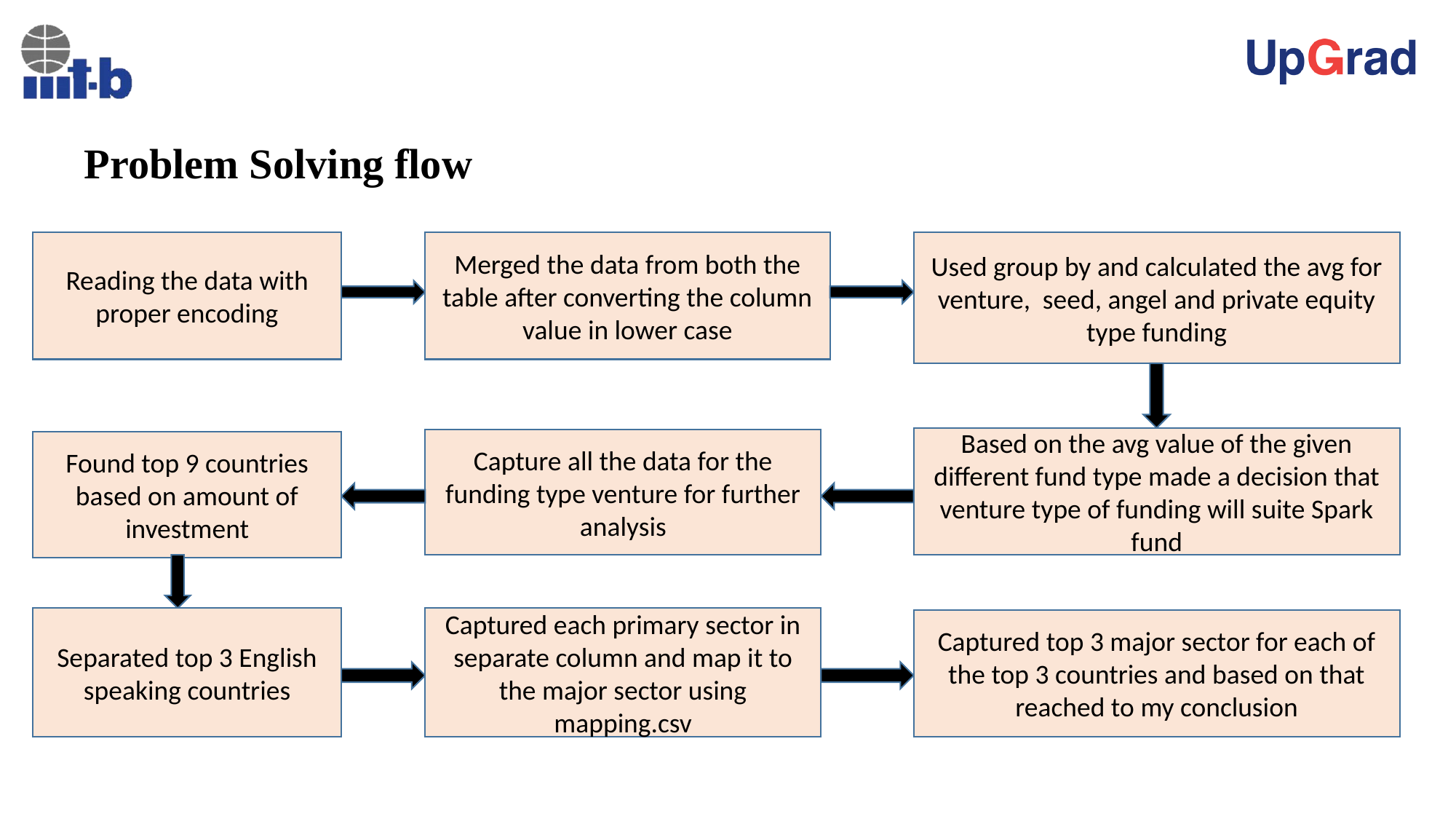

# Problem Solving flow
Reading the data with proper encoding
Merged the data from both the table after converting the column value in lower case
Used group by and calculated the avg for venture,  seed, angel and private equity type funding

Based on the avg value of the given different fund type made a decision that venture type of funding will suite Spark fund
Capture all the data for the funding type venture for further analysis
Found top 9 countries based on amount of investment

Captured each primary sector in separate column and map it to the major sector using mapping.csv
Separated top 3 English speaking countries
Captured top 3 major sector for each of the top 3 countries and based on that reached to my conclusion